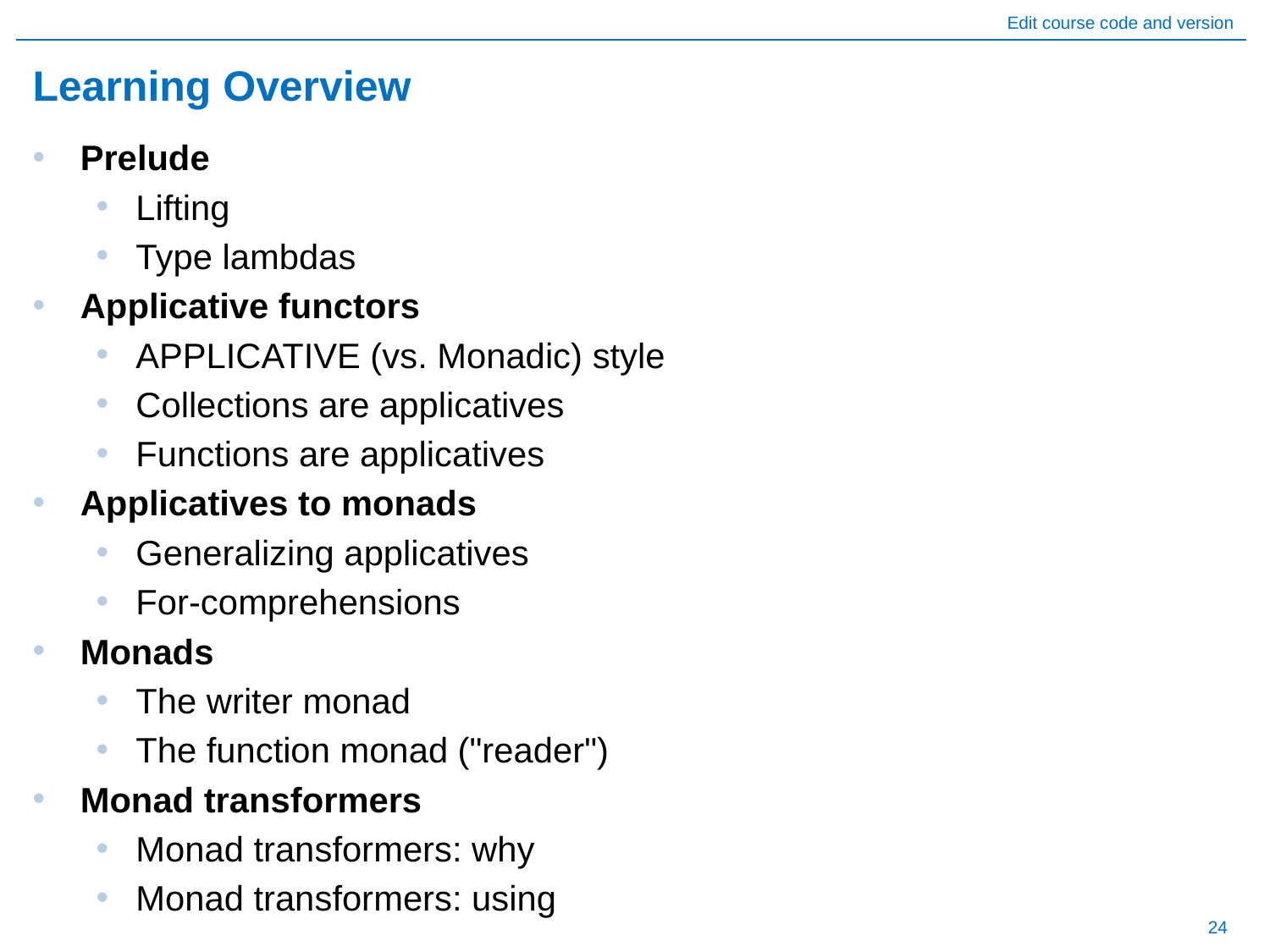

# Learning Overview
Prelude
Lifting
Type lambdas
Applicative functors
APPLICATIVE (vs. Monadic) style
Collections are applicatives
Functions are applicatives
Applicatives to monads
Generalizing applicatives
For-comprehensions
Monads
The writer monad
The function monad ("reader")
Monad transformers
Monad transformers: why
Monad transformers: using